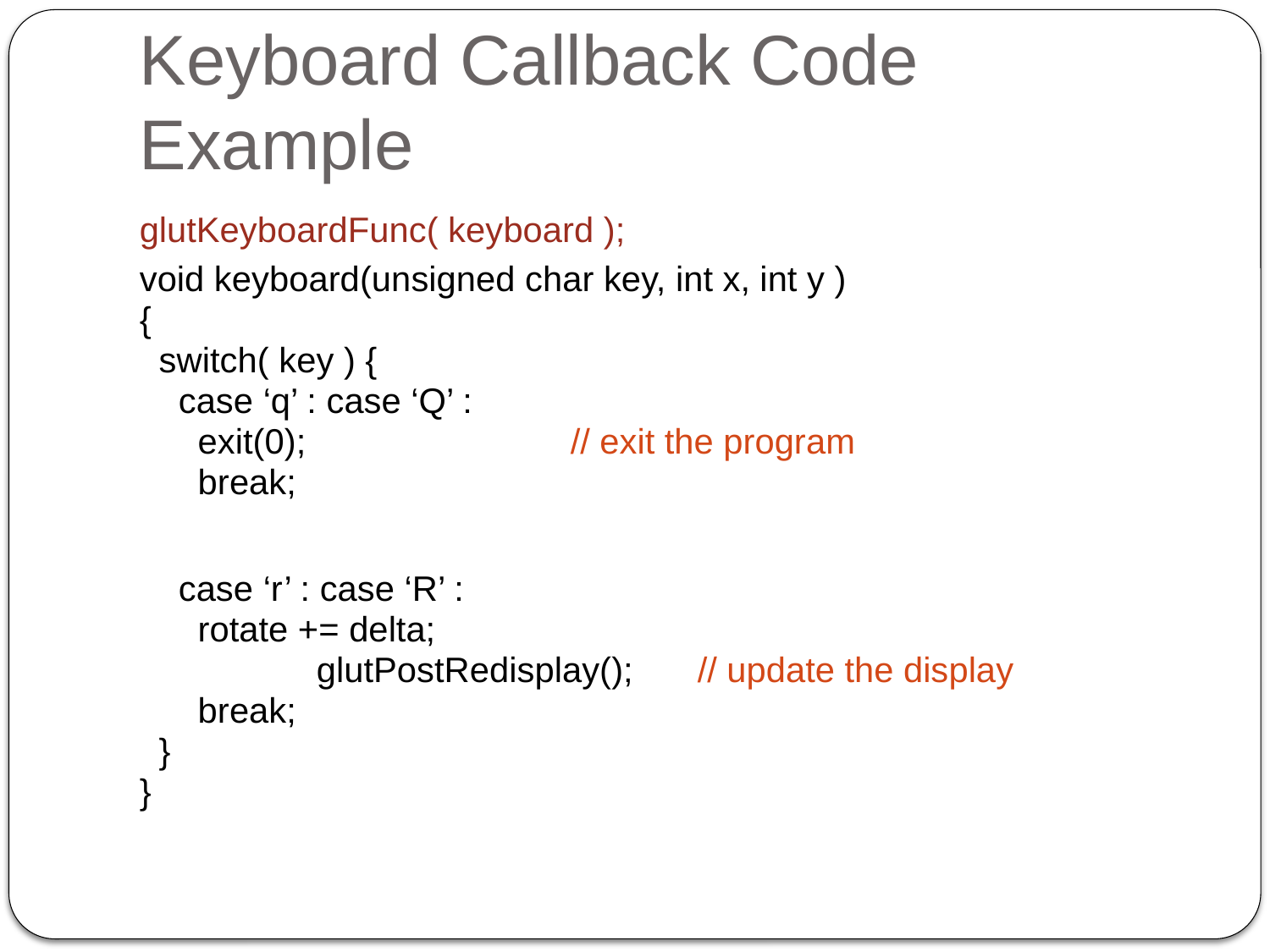

# Keyboard Callback Code Example
glutKeyboardFunc( keyboard );
void keyboard(unsigned char key, int x, int y )
{
  switch( key ) {
    case ‘q’ : case ‘Q’ :
      exit(0);	  		// exit the program
      break;

    case ‘r’ : case ‘R’ :
      rotate += delta;
		glutPostRedisplay(); 	// update the display
      break;
  }
}